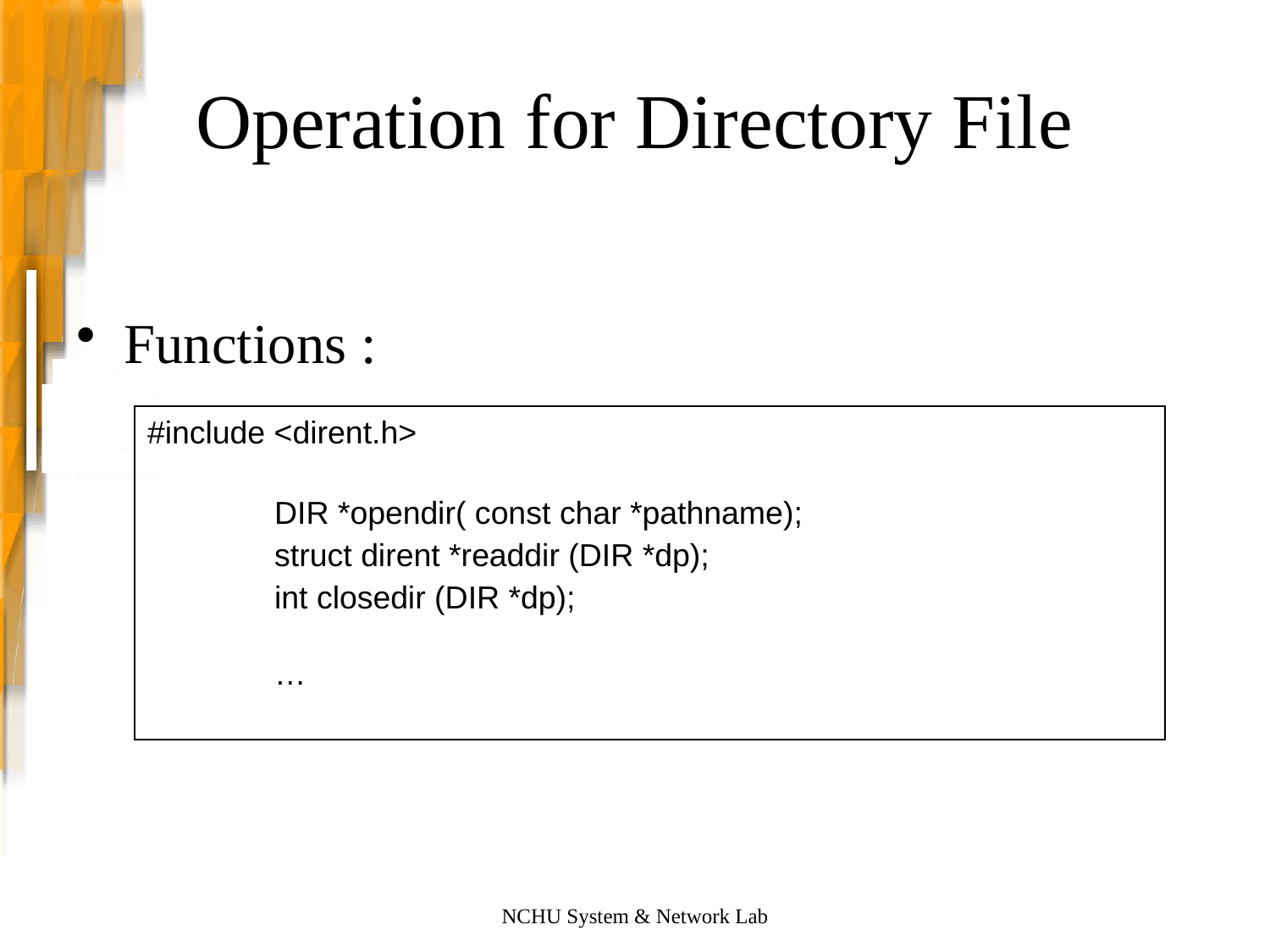

# Operation for Directory File

Functions :
#include <dirent.h>
	DIR *opendir( const char *pathname);
	struct dirent *readdir (DIR *dp);
	int closedir (DIR *dp);
	…

NCHU System & Network Lab